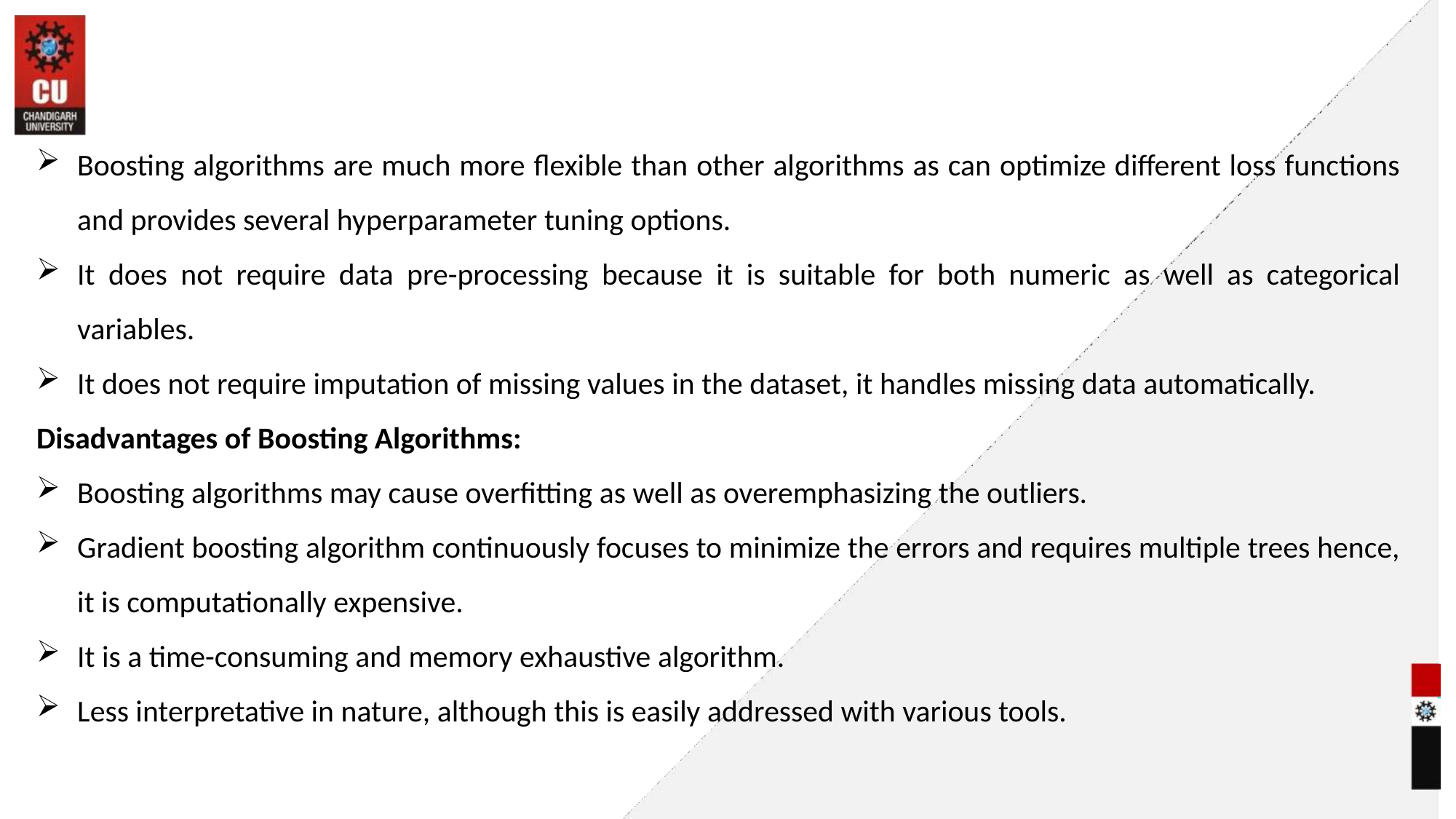

#
Boosting algorithms are much more flexible than other algorithms as can optimize different loss functions and provides several hyperparameter tuning options.
It does not require data pre-processing because it is suitable for both numeric as well as categorical variables.
It does not require imputation of missing values in the dataset, it handles missing data automatically.
Disadvantages of Boosting Algorithms:
Boosting algorithms may cause overfitting as well as overemphasizing the outliers.
Gradient boosting algorithm continuously focuses to minimize the errors and requires multiple trees hence, it is computationally expensive.
It is a time-consuming and memory exhaustive algorithm.
Less interpretative in nature, although this is easily addressed with various tools.